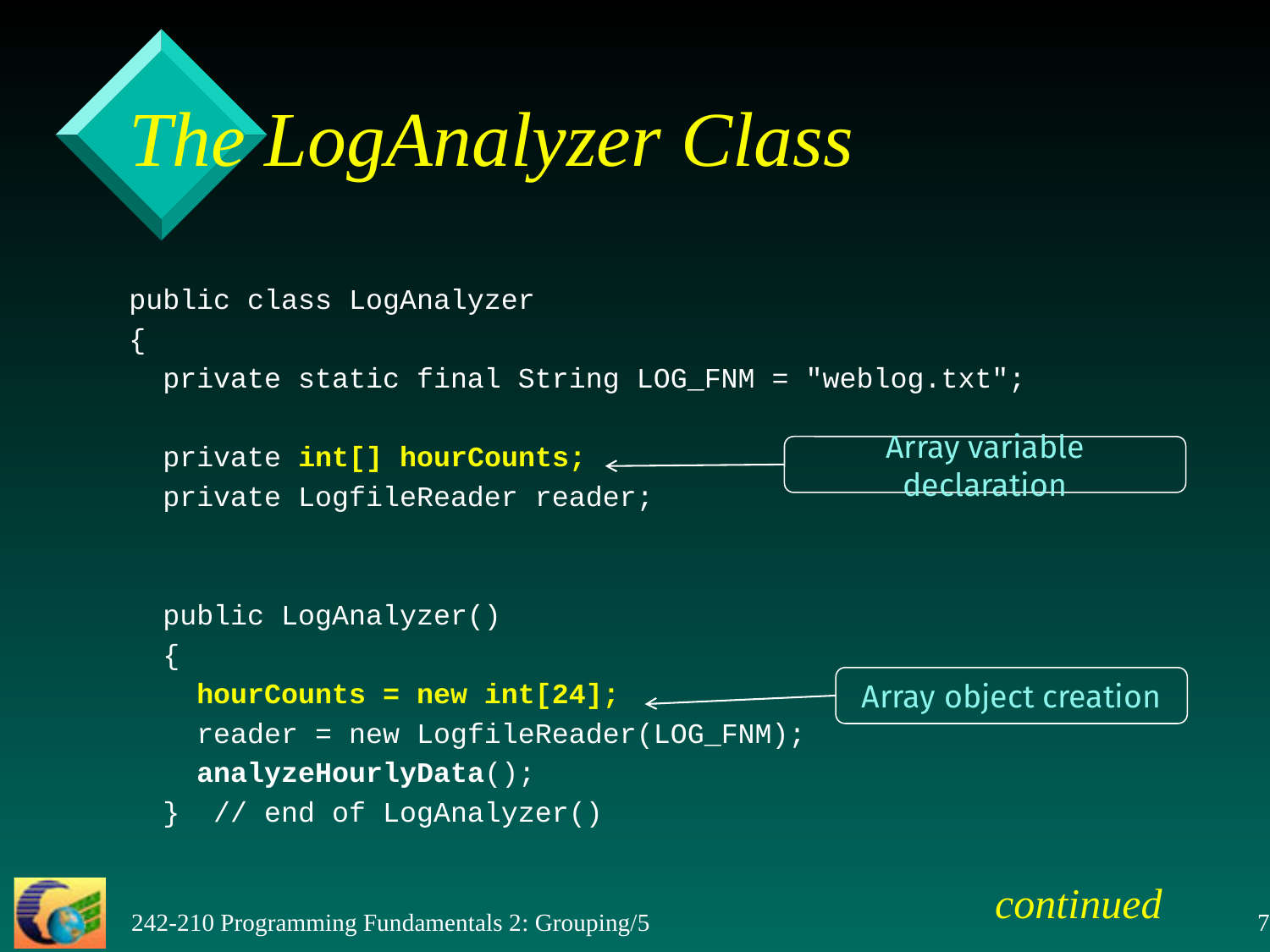

# The LogAnalyzer Class
public class LogAnalyzer
{
  private static final String LOG_FNM = "weblog.txt";

  private int[] hourCounts;
  private LogfileReader reader;

  public LogAnalyzer()
  {
    hourCounts = new int[24];
    reader = new LogfileReader(LOG_FNM);
    analyzeHourlyData();
  }  // end of LogAnalyzer()

Array variable declaration
Array object creation
continued